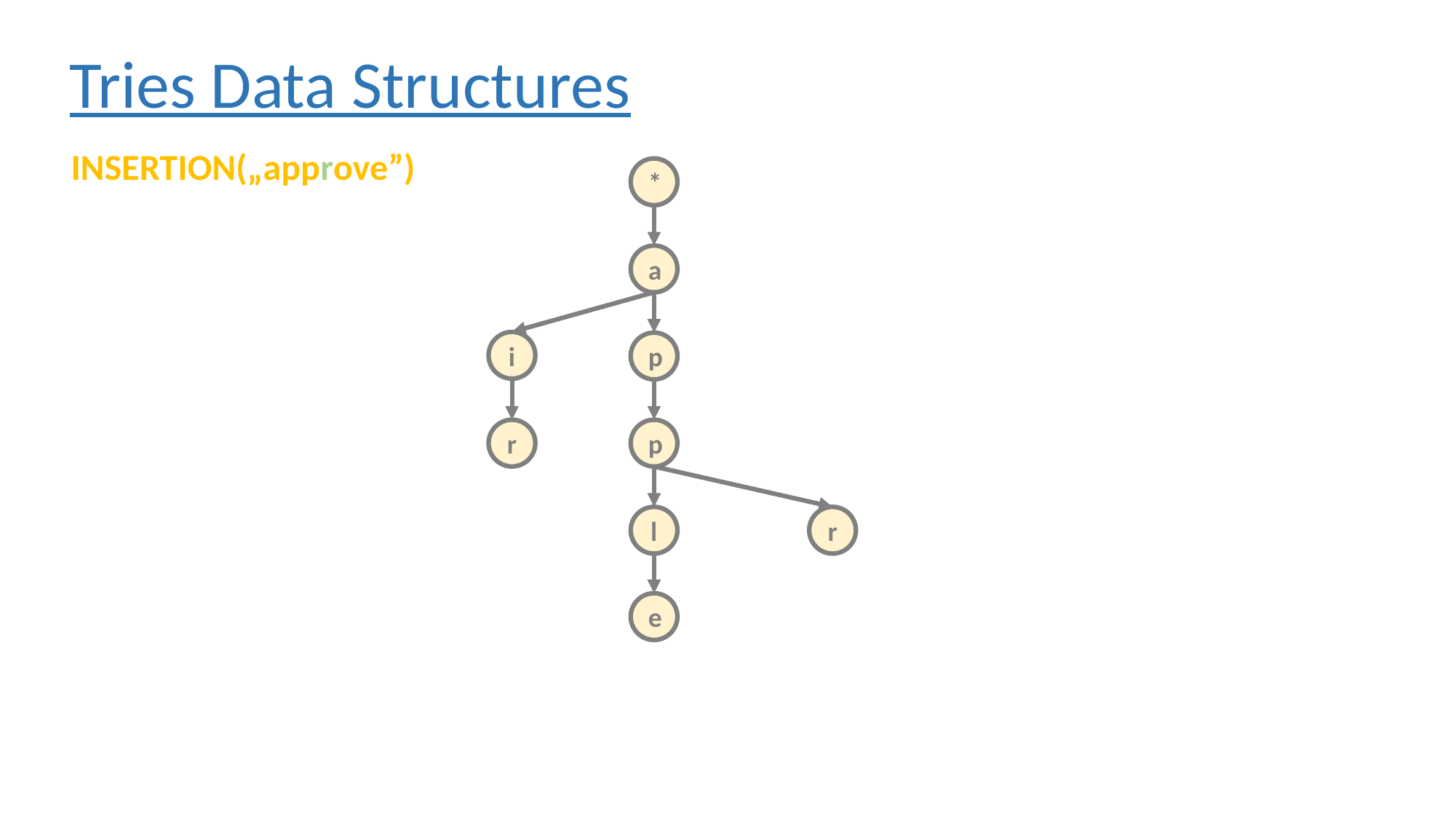

# Tries Data Structures
INSERTION(„approve”)
*
a
i
p
r
p
l
r
e